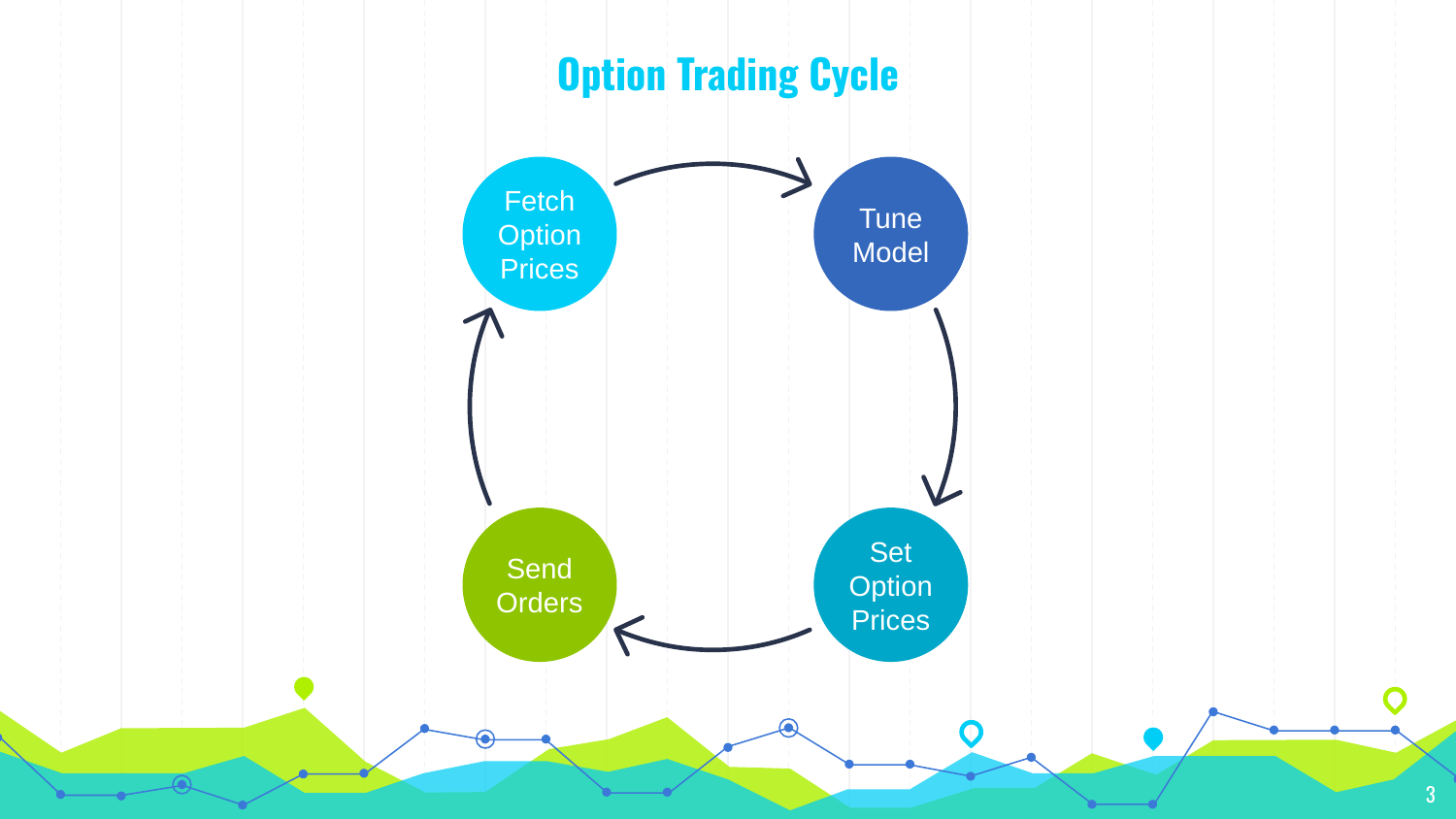

# Option Trading Cycle
Tune
Model
Fetch
Option Prices

Set
Option
Prices
Send
Orders

3